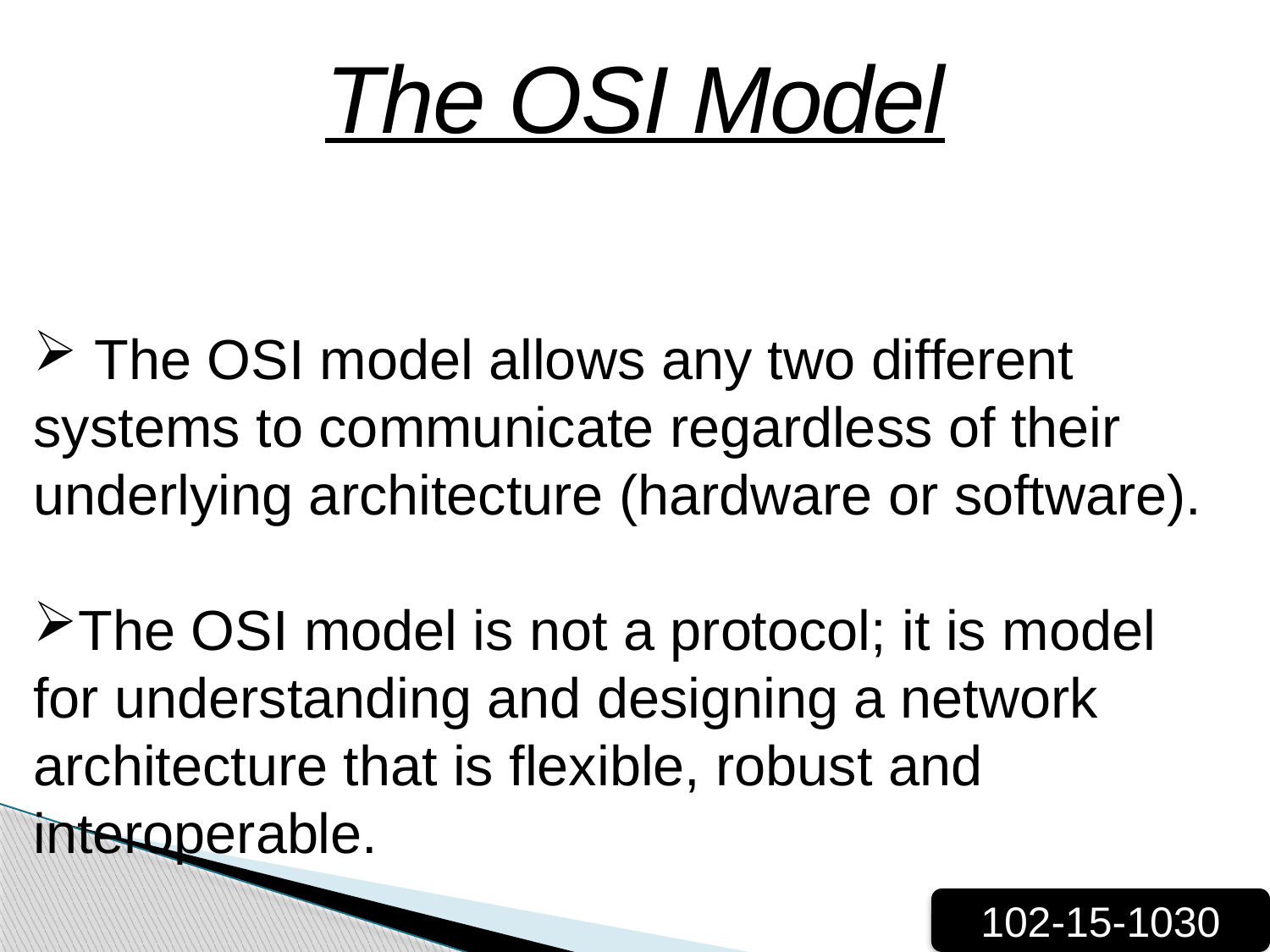

The OSI Model

 The OSI model allows any two different systems to communicate regardless of their underlying architecture (hardware or software).

The OSI model is not a protocol; it is model for understanding and designing a network architecture that is flexible, robust and interoperable.
102-15-1030